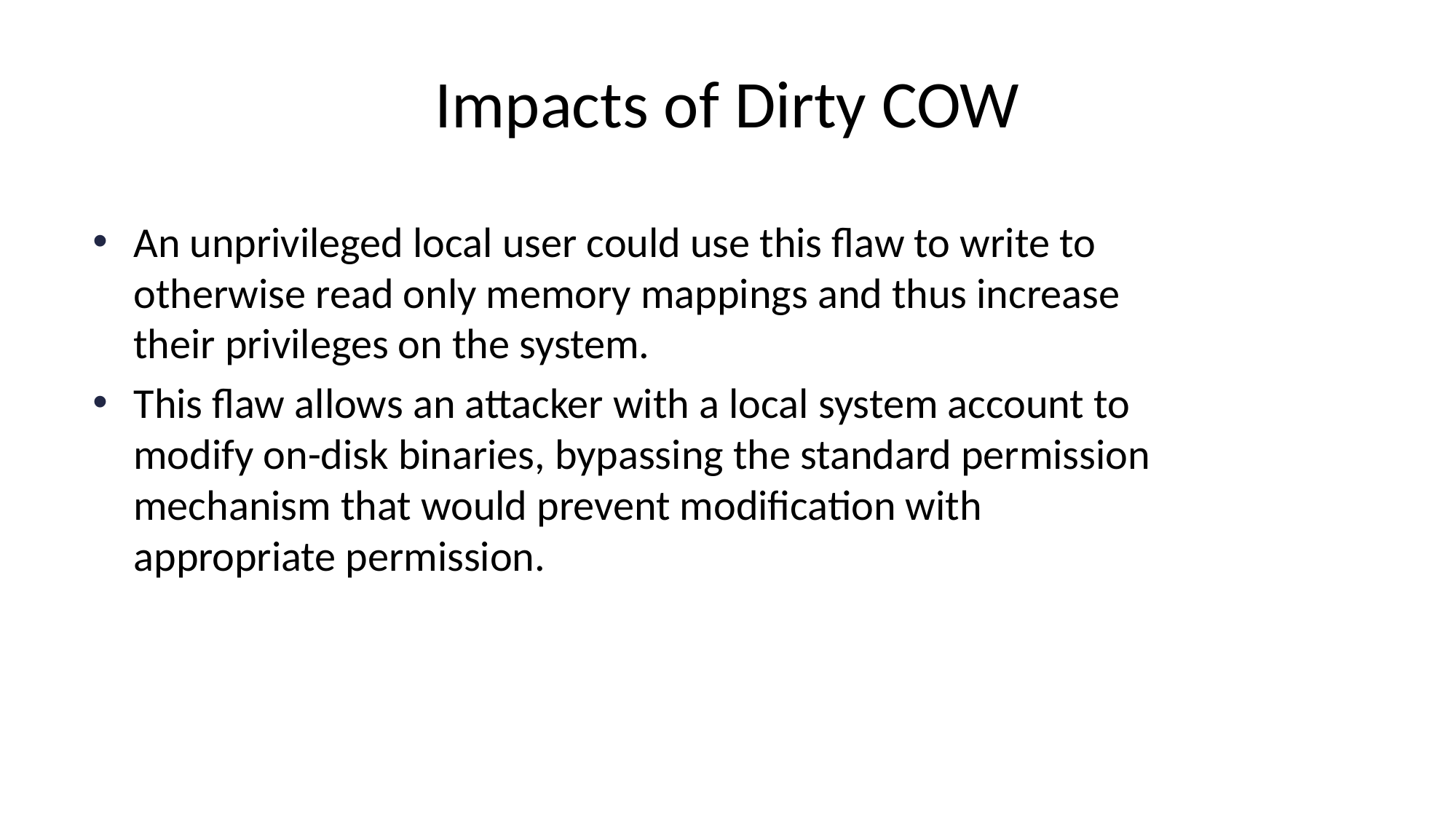

# Impacts of Dirty COW
An unprivileged local user could use this flaw to write to otherwise read only memory mappings and thus increase their privileges on the system.
This flaw allows an attacker with a local system account to modify on-disk binaries, bypassing the standard permission mechanism that would prevent modification with appropriate permission.